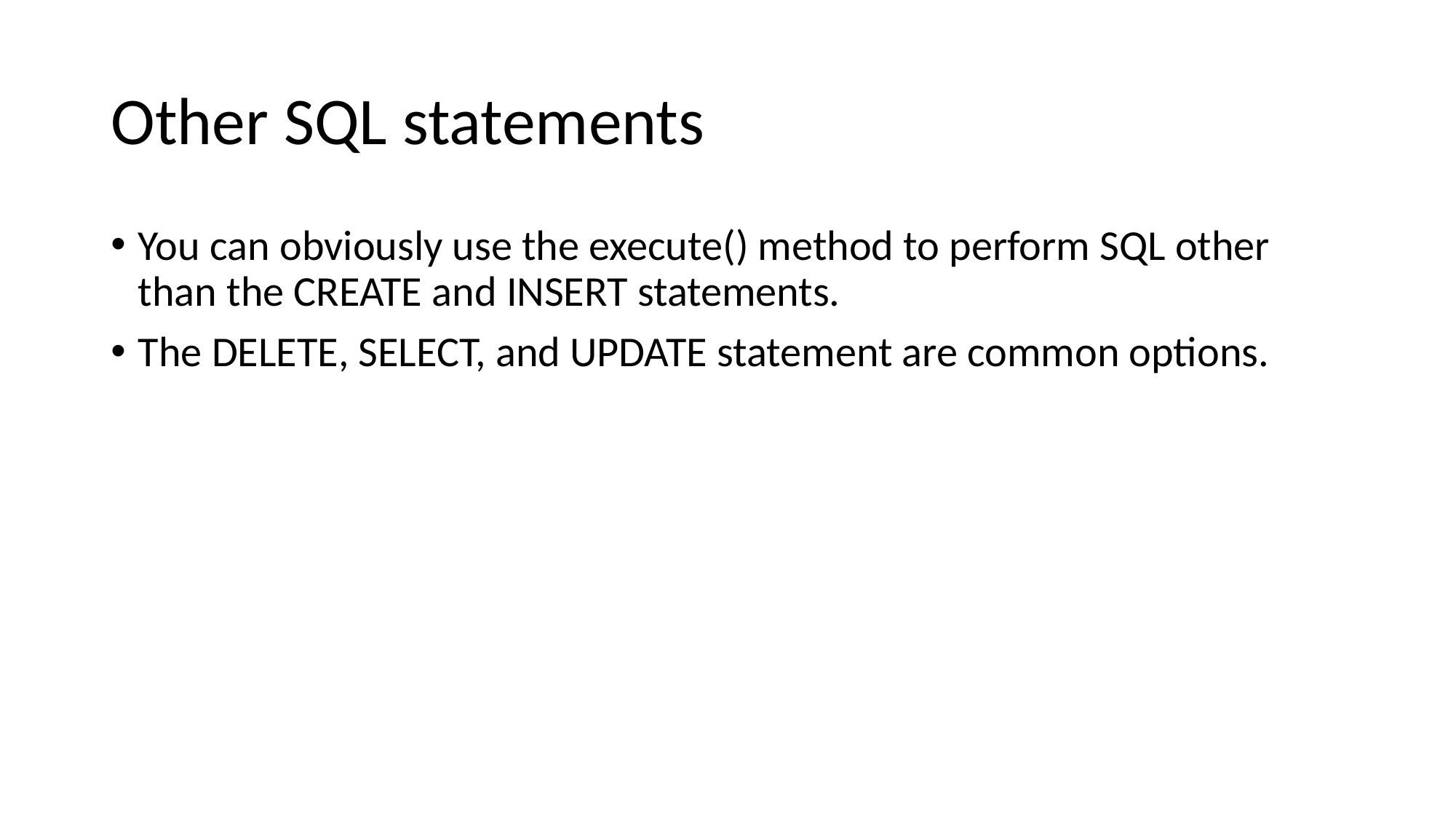

# Other SQL statements
You can obviously use the execute() method to perform SQL other than the CREATE and INSERT statements.
The DELETE, SELECT, and UPDATE statement are common options.